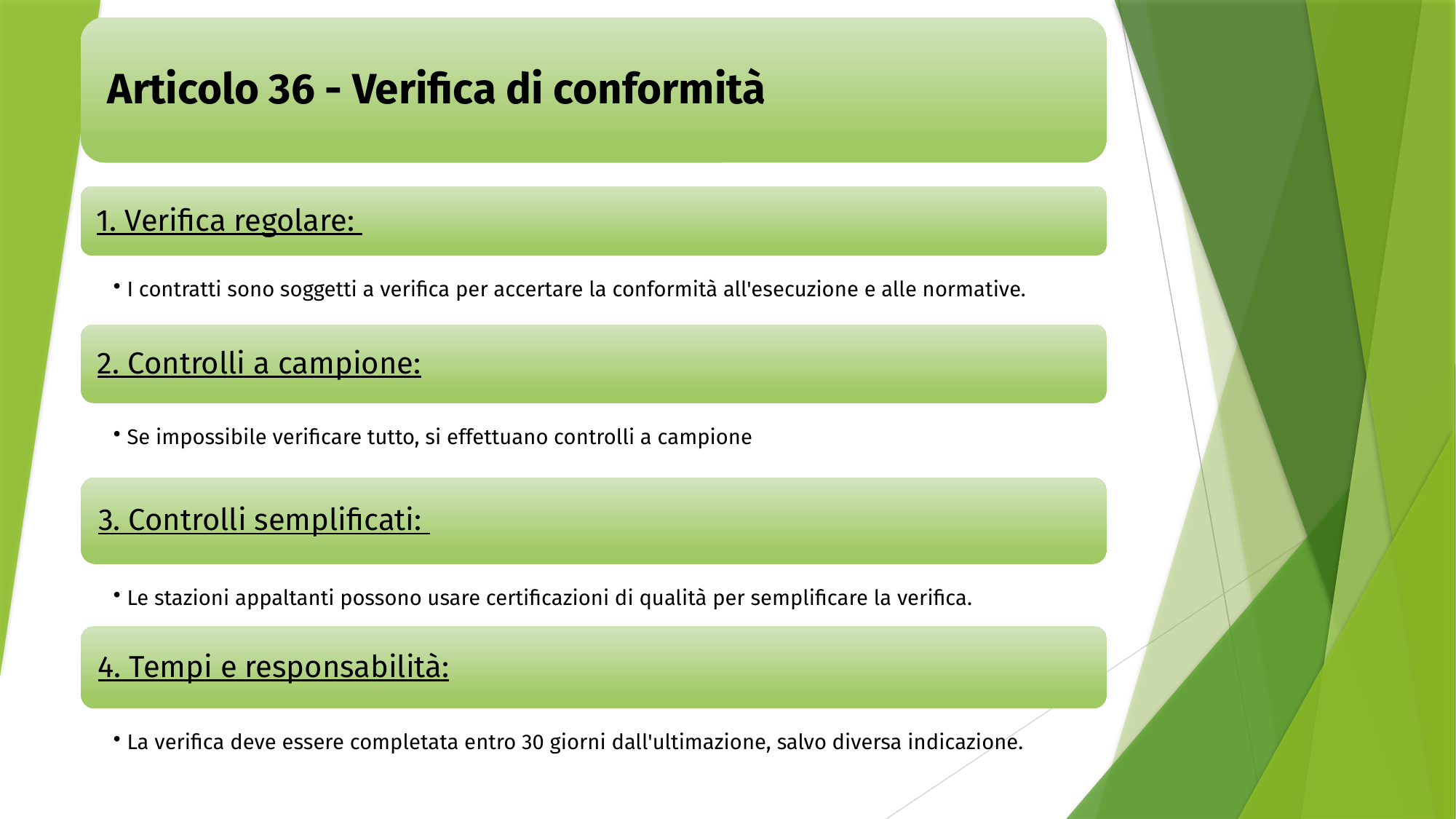

Articolo 36 - Verifica di conformità
1. Verifica regolare:
I contratti sono soggetti a verifica per accertare la conformità all'esecuzione e alle normative.
2. Controlli a campione:
Se impossibile verificare tutto, si effettuano controlli a campione
3. Controlli semplificati:
Le stazioni appaltanti possono usare certificazioni di qualità per semplificare la verifica.
4. Tempi e responsabilità:
La verifica deve essere completata entro 30 giorni dall'ultimazione, salvo diversa indicazione.